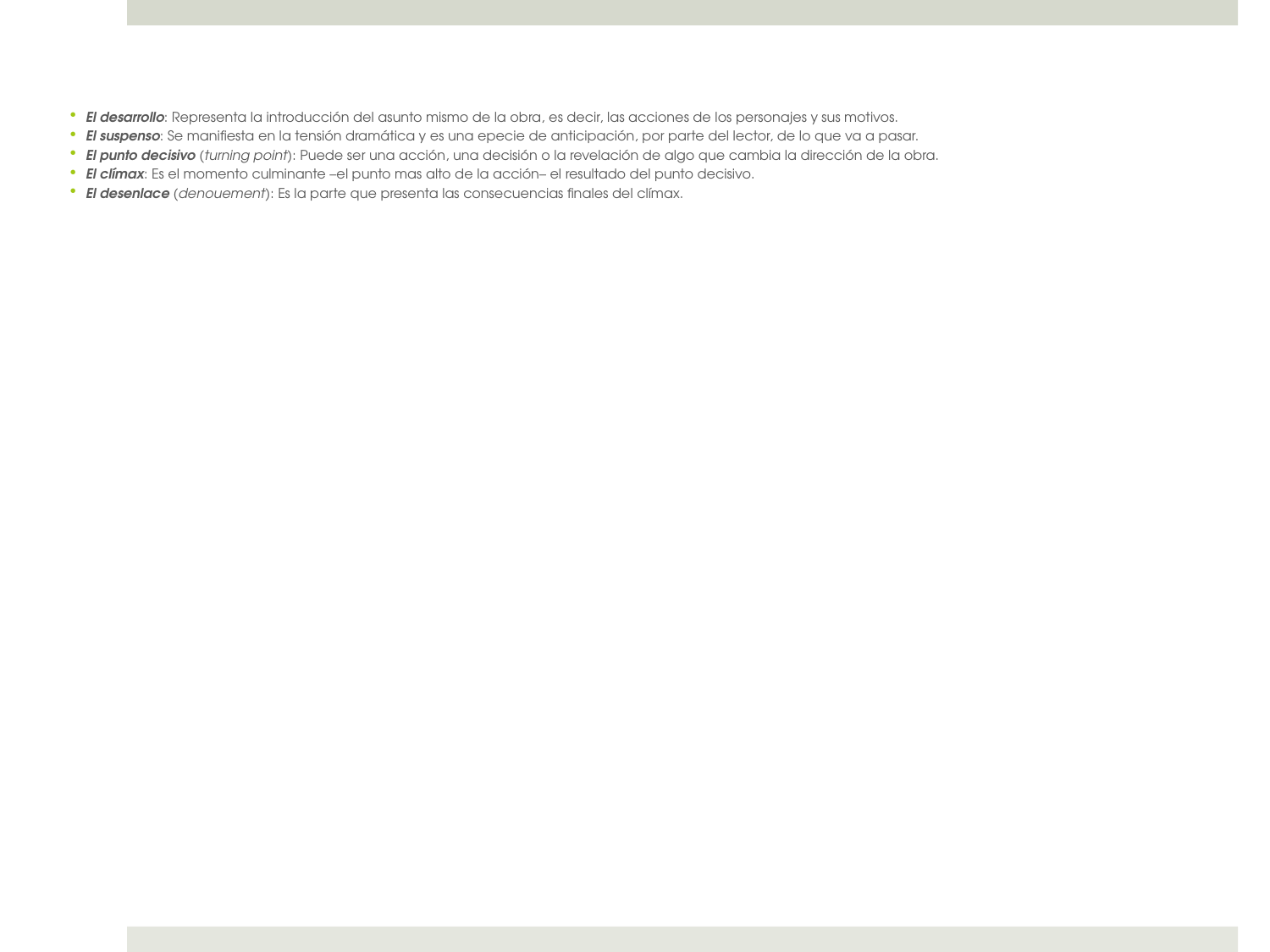

El desarrollo: Representa la introducción del asunto mismo de la obra, es decir, las acciones de los personajes y sus motivos.
El suspenso: Se manifiesta en la tensión dramática y es una epecie de anticipación, por parte del lector, de lo que va a pasar.
El punto decisivo (turning point): Puede ser una acción, una decisión o la revelación de algo que cambia la dirección de la obra.
El clímax: Es el momento culminante –el punto mas alto de la acción– el resultado del punto decisivo.
El desenlace (denouement): Es la parte que presenta las consecuencias finales del clímax.